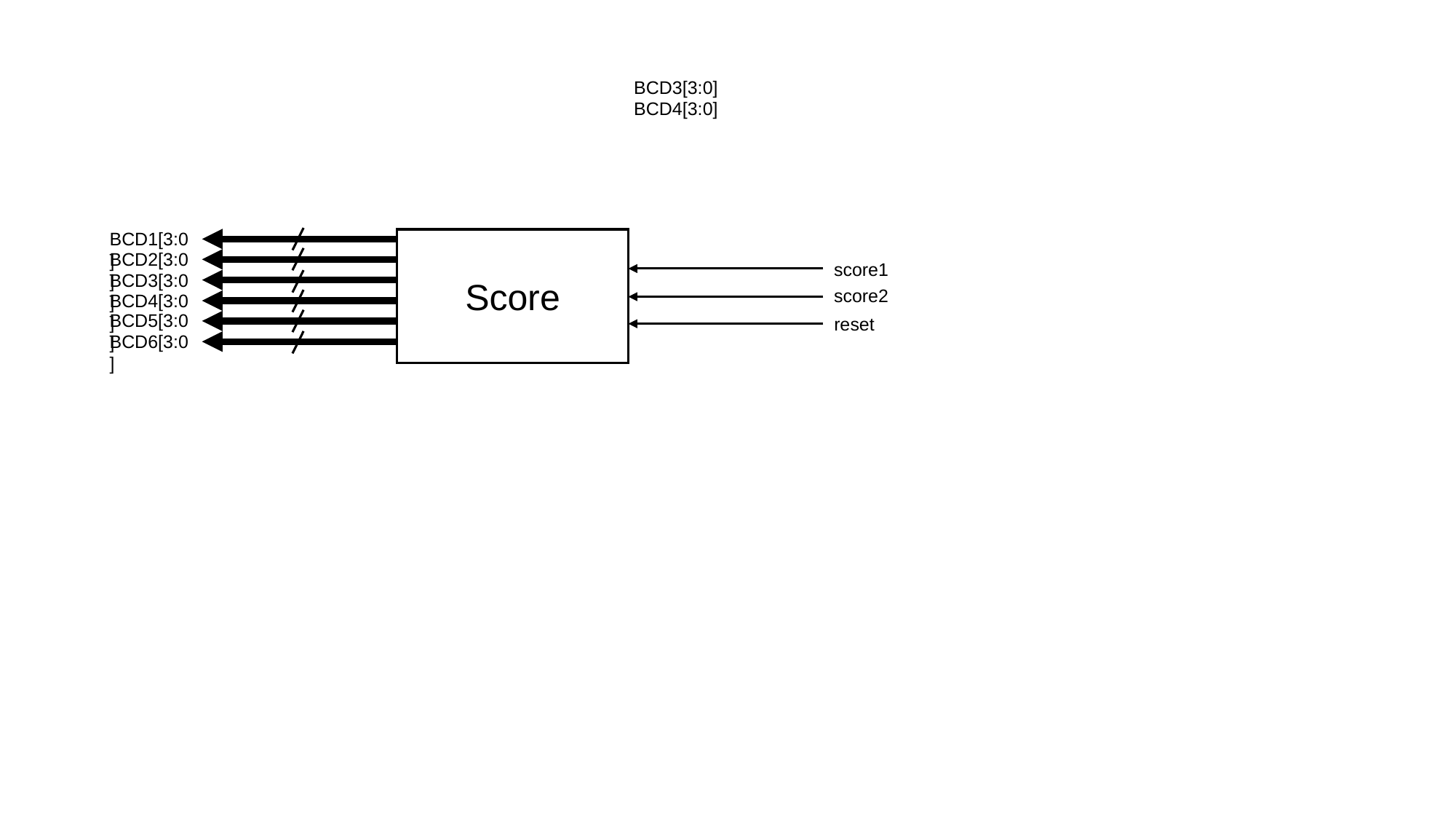

BCD3[3:0]
BCD4[3:0]
BCD1[3:0]

BCD2[3:0]
score1
BCD3[3:0]
Score
score2
BCD4[3:0]
BCD5[3:0]
reset
BCD6[3:0]